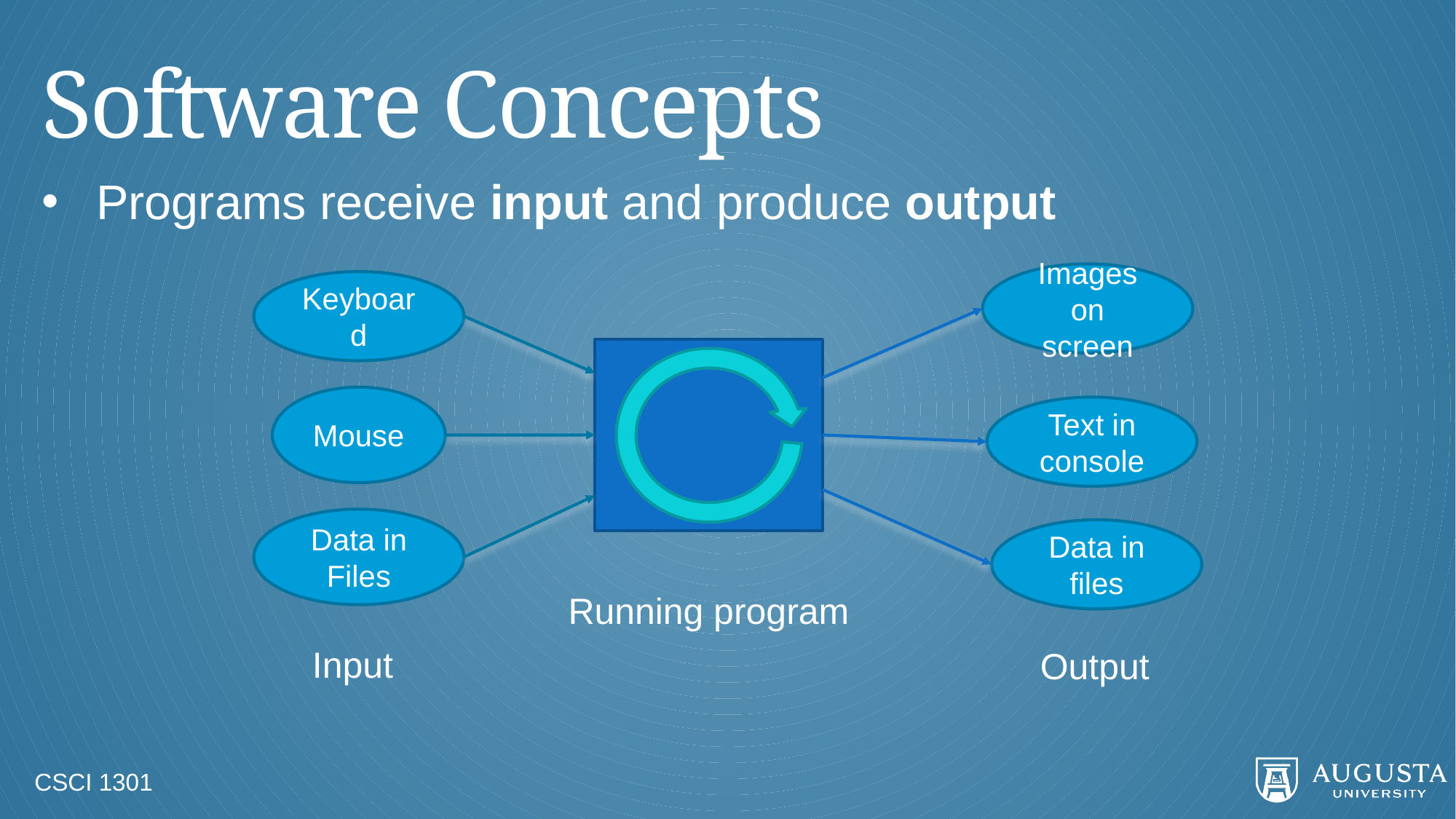

# Software Concepts
Programs receive input and produce output
Images on screen
Keyboard

Mouse
Text in console
Data in Files
Data in files
Running program
Input
Output
CSCI 1301